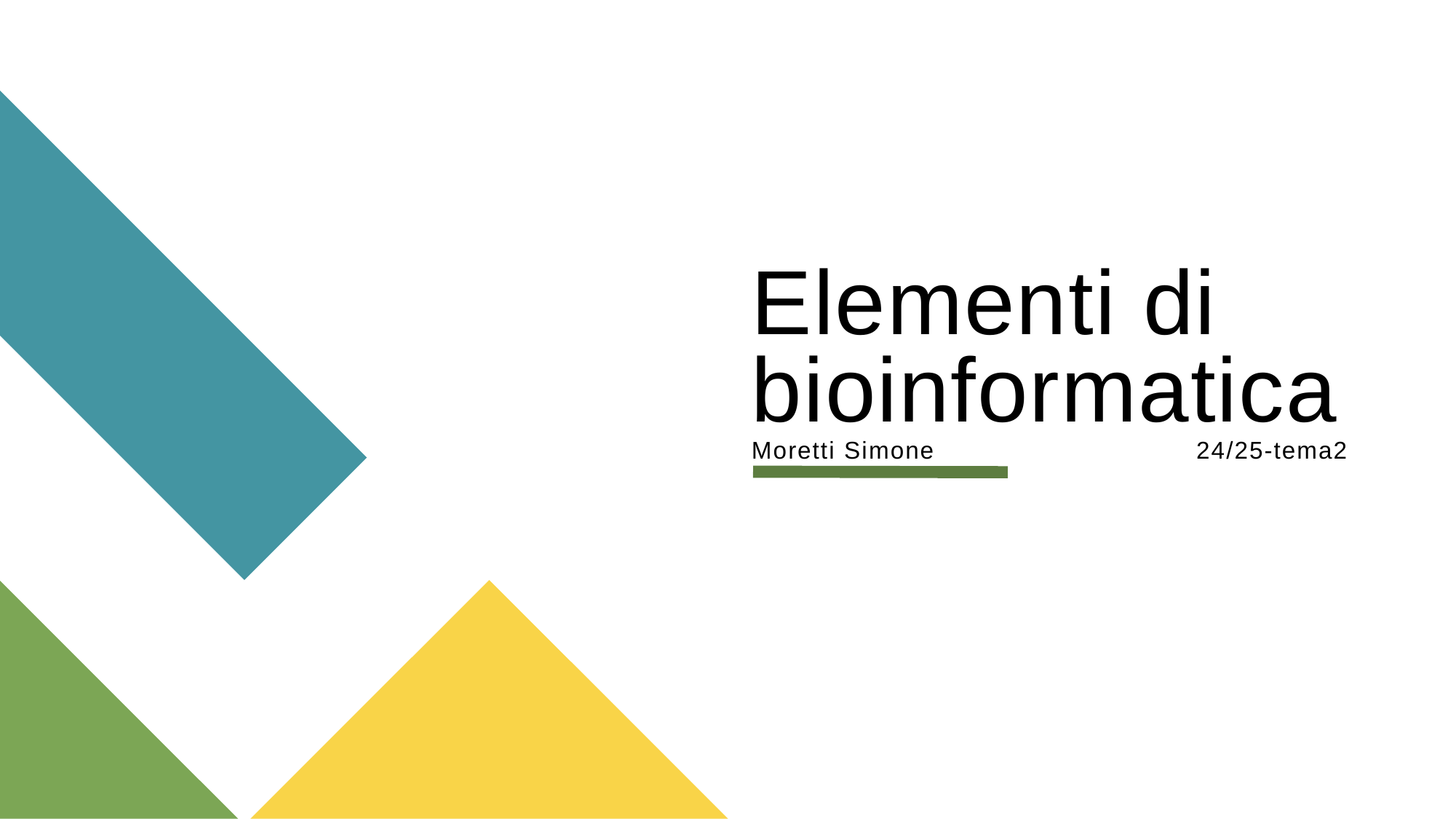

# Elementi di bioinformatica
Moretti Simone 			 24/25-tema2